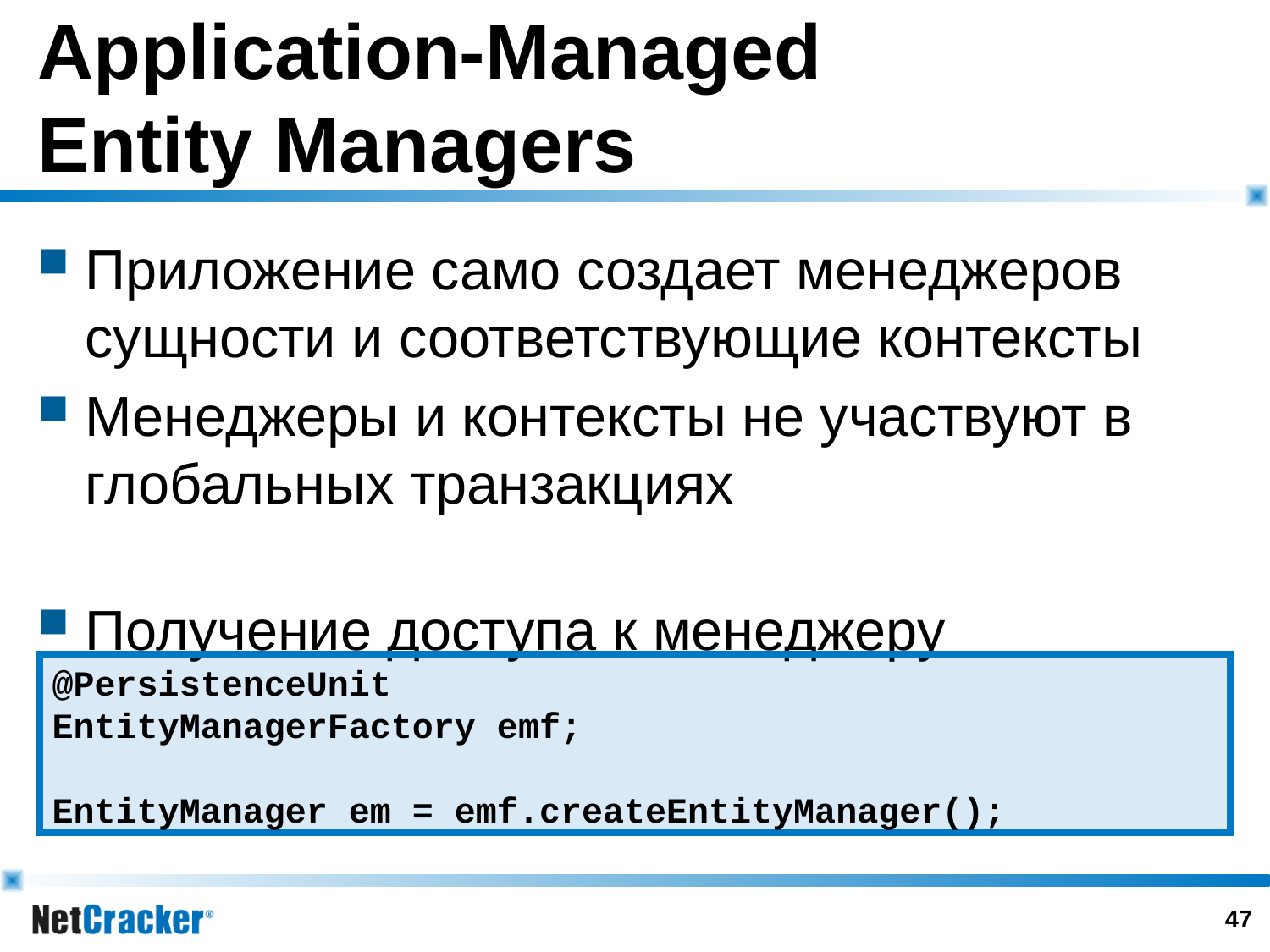

# Application-Managed Entity Managers
Приложение само создает менеджеров сущности и соответствующие контексты
Менеджеры и контексты не участвуют в глобальных транзакциях

Получение доступа к менеджеру

@PersistenceUnit
EntityManagerFactory emf;

EntityManager em = emf.createEntityManager();
47